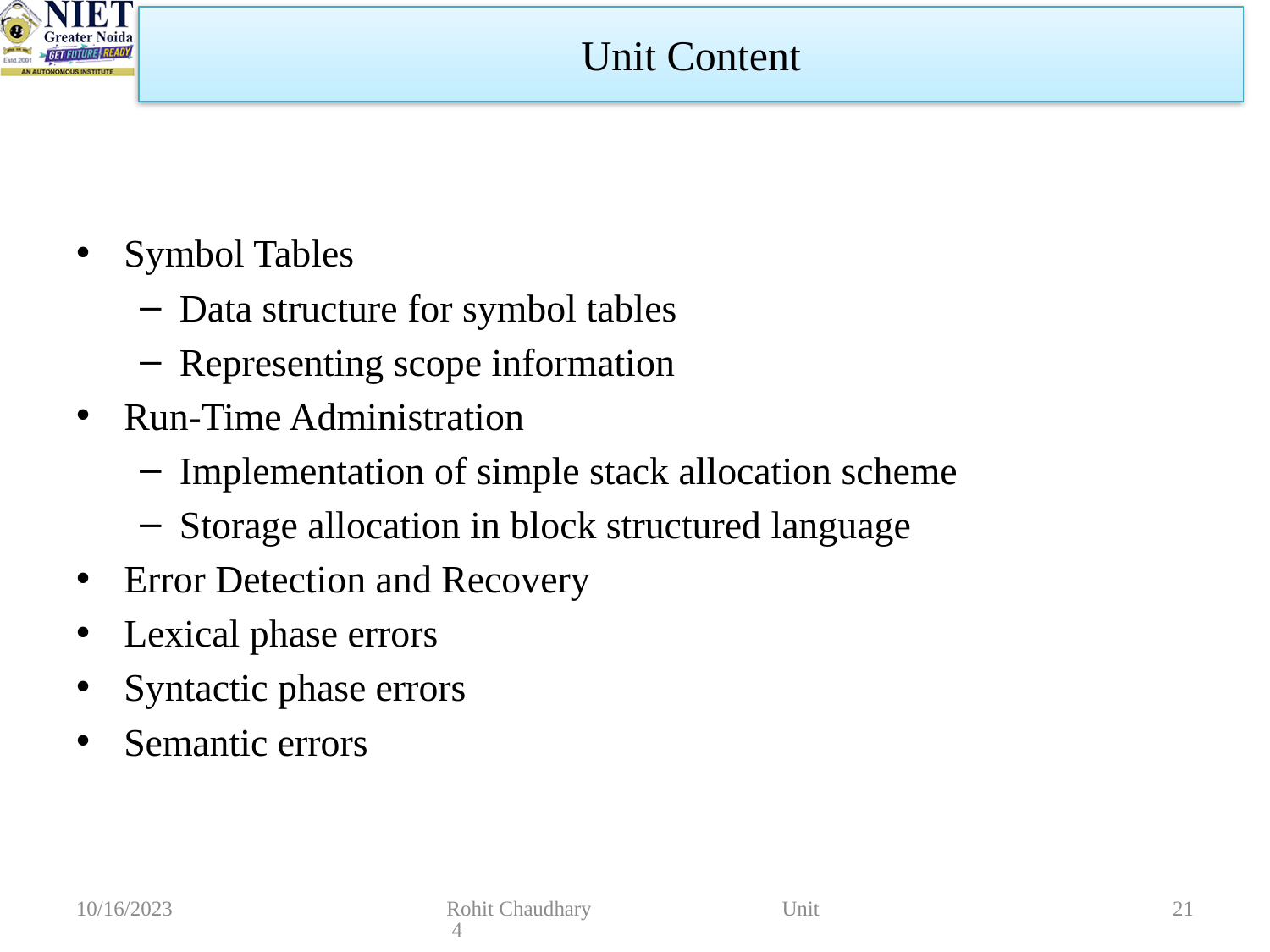

# Unit Content
Symbol Tables
Data structure for symbol tables
Representing scope information
Run-Time Administration
Implementation of simple stack allocation scheme
Storage allocation in block structured language
Error Detection and Recovery
Lexical phase errors
Syntactic phase errors
Semantic errors

10/16/2023
Rohit Chaudhary                                    Unit 4
21